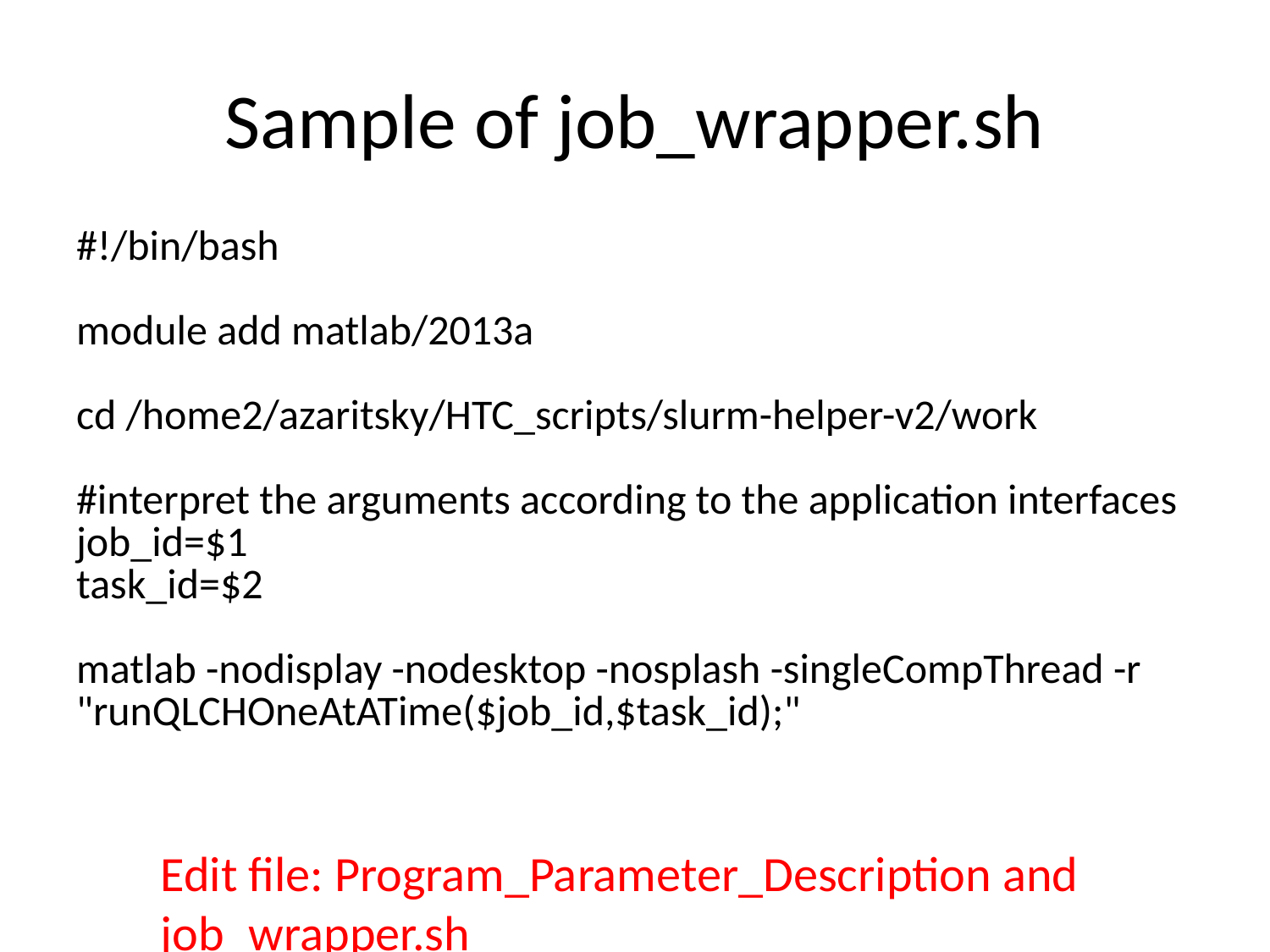

# Sample of job_wrapper.sh
| #!/bin/bash module add matlab/2013a cd /home2/azaritsky/HTC\_scripts/slurm-helper-v2/work #interpret the arguments according to the application interfaces job\_id=$1 task\_id=$2 matlab -nodisplay -nodesktop -nosplash -singleCompThread -r "runQLCHOneAtATime($job\_id,$task\_id);" |
| --- |
Edit file: Program_Parameter_Description and job_wrapper.sh